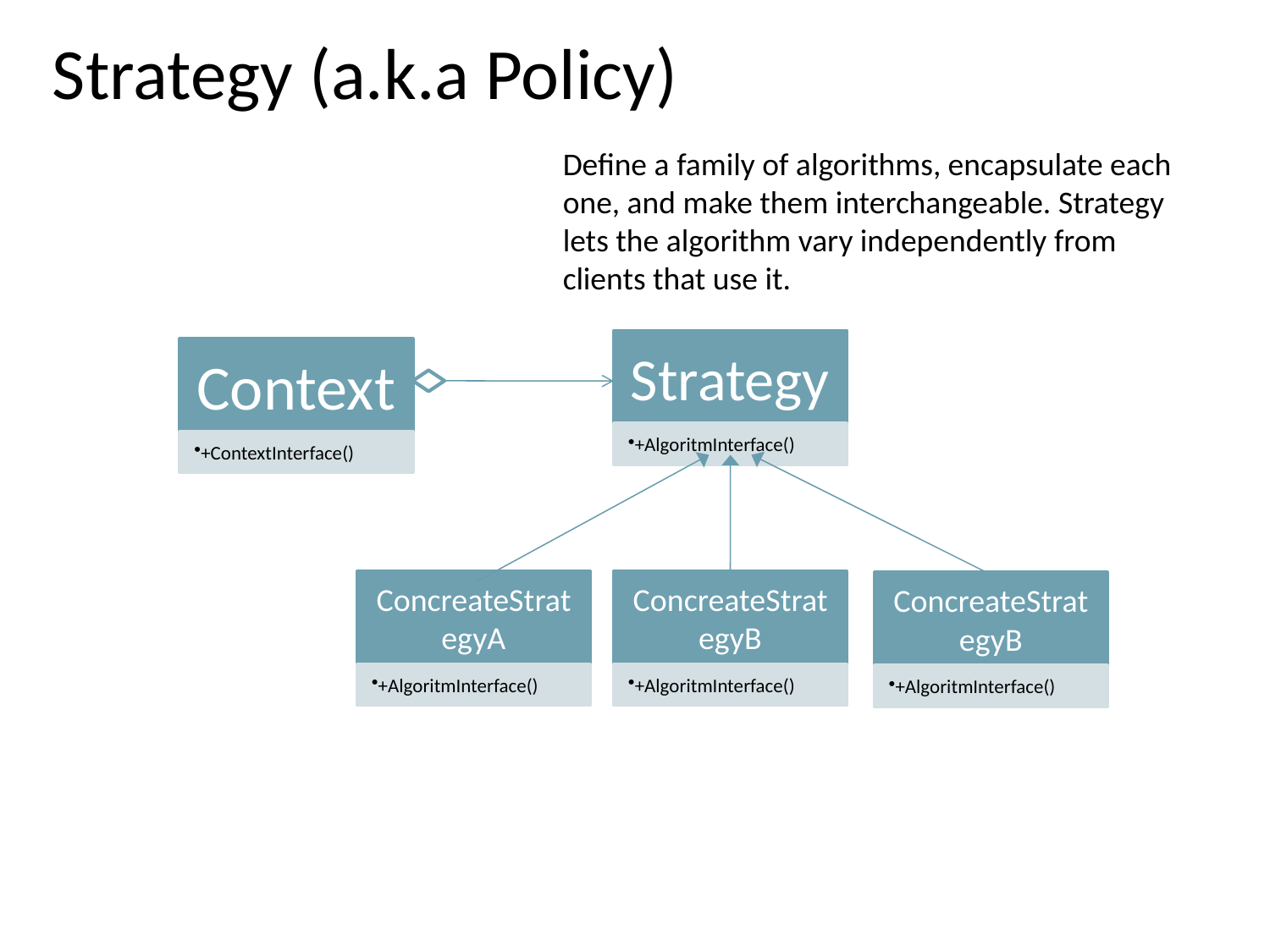

# Strategy (a.k.a Policy)
Define a family of algorithms, encapsulate each one, and make them interchangeable. Strategy lets the algorithm vary independently from clients that use it.
Strategy
+AlgoritmInterface()
Context
+ContextInterface()

ConcreateStrategyA
+AlgoritmInterface()
ConcreateStrategyB
+AlgoritmInterface()
ConcreateStrategyB
+AlgoritmInterface()